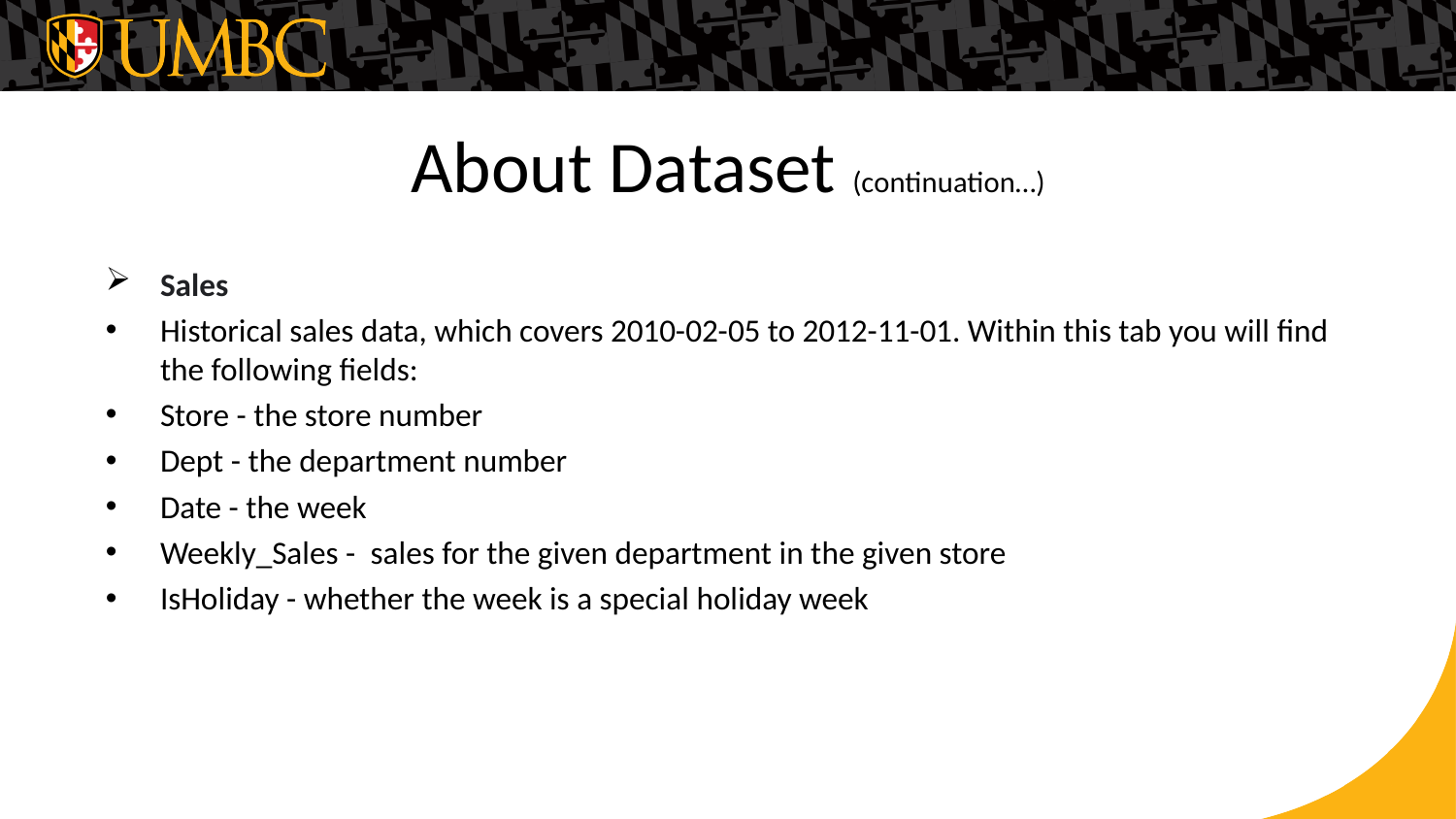

# About Dataset (continuation…)
Sales
Historical sales data, which covers 2010-02-05 to 2012-11-01. Within this tab you will find the following fields:
Store - the store number
Dept - the department number
Date - the week
Weekly_Sales -  sales for the given department in the given store
IsHoliday - whether the week is a special holiday week